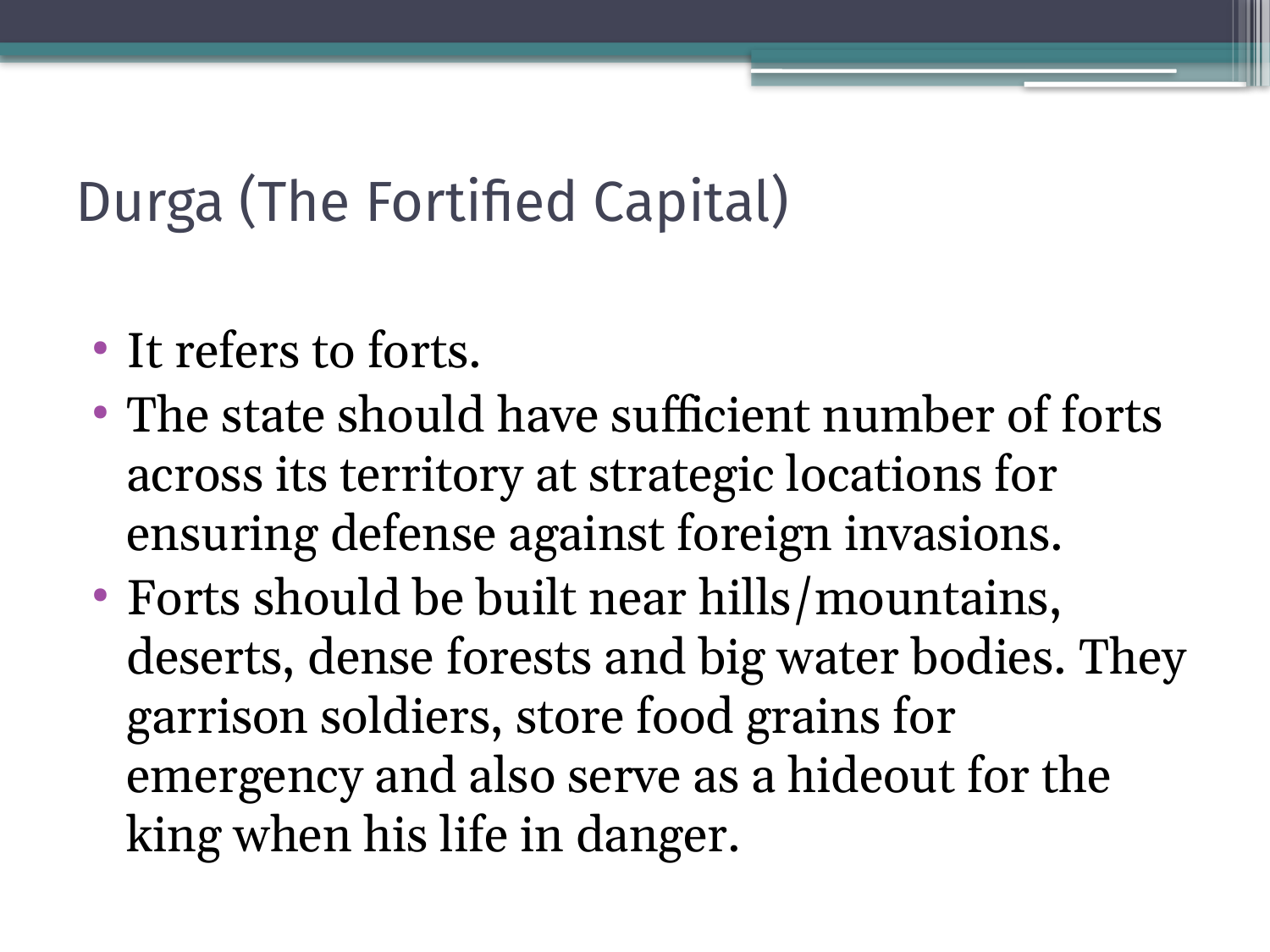

# Durga (The Fortified Capital)
It refers to forts.
The state should have sufficient number of forts across its territory at strategic locations for ensuring defense against foreign invasions.
Forts should be built near hills/mountains, deserts, dense forests and big water bodies. They garrison soldiers, store food grains for emergency and also serve as a hideout for the king when his life in danger.